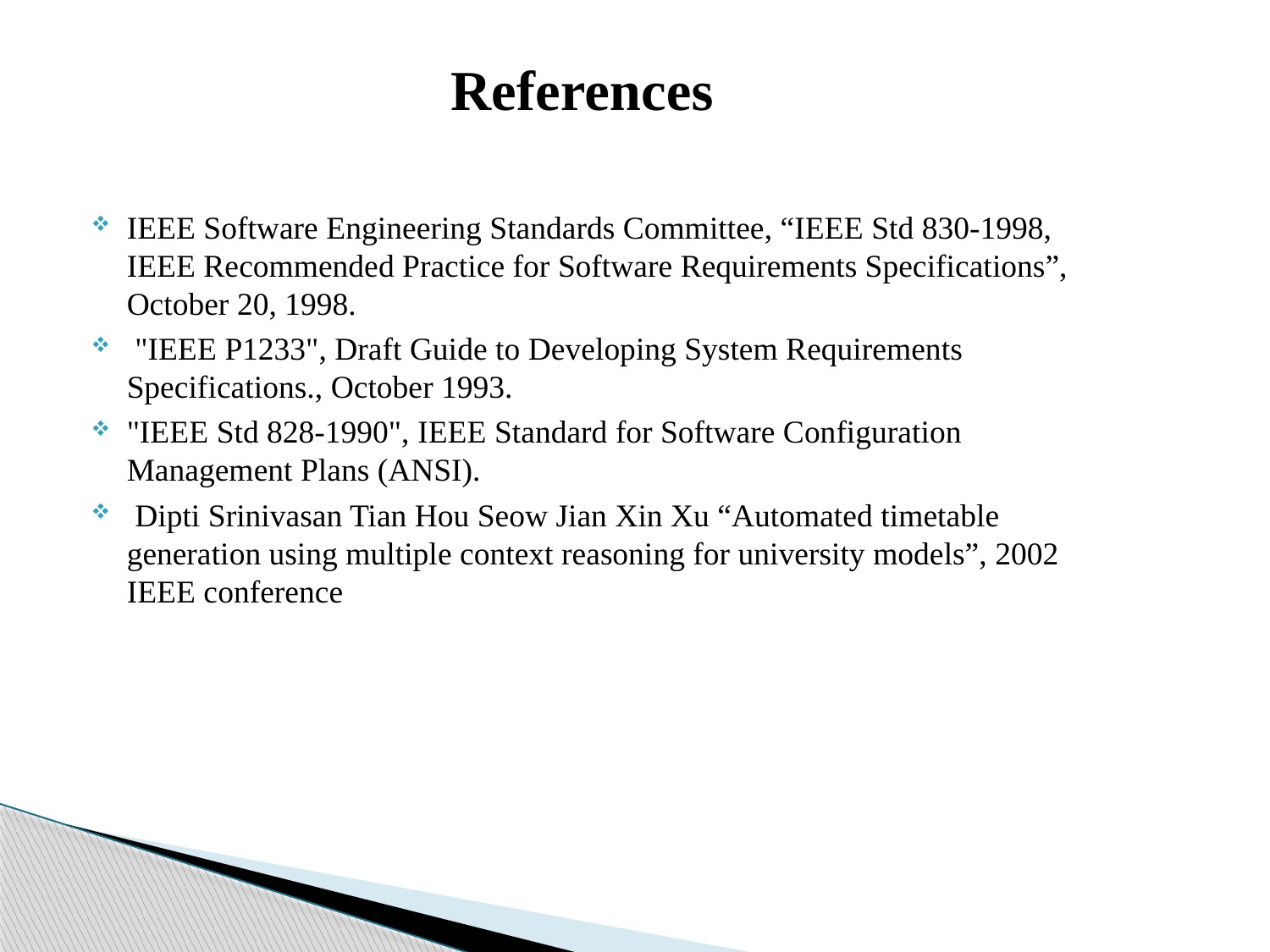

# References
IEEE Software Engineering Standards Committee, “IEEE Std 830-1998, IEEE Recommended Practice for Software Requirements Specifications”, October 20, 1998.
 "IEEE P1233", Draft Guide to Developing System Requirements Specifications., October 1993.
"IEEE Std 828-1990", IEEE Standard for Software Configuration Management Plans (ANSI).
 Dipti Srinivasan Tian Hou Seow Jian Xin Xu “Automated timetable generation using multiple context reasoning for university models”, 2002 IEEE conference